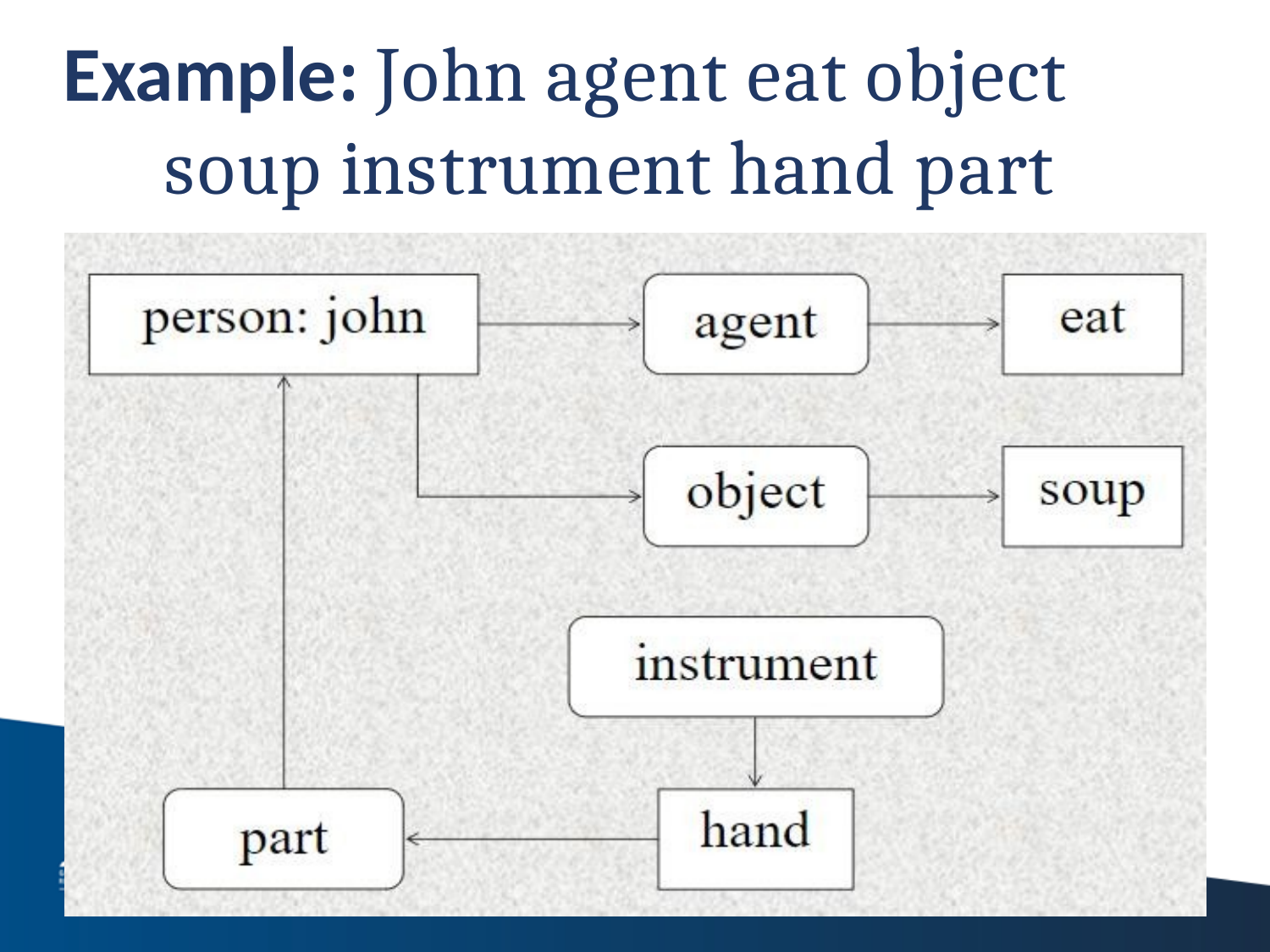

# Example: John agent eat object soup instrument hand part

9/16/2021
110